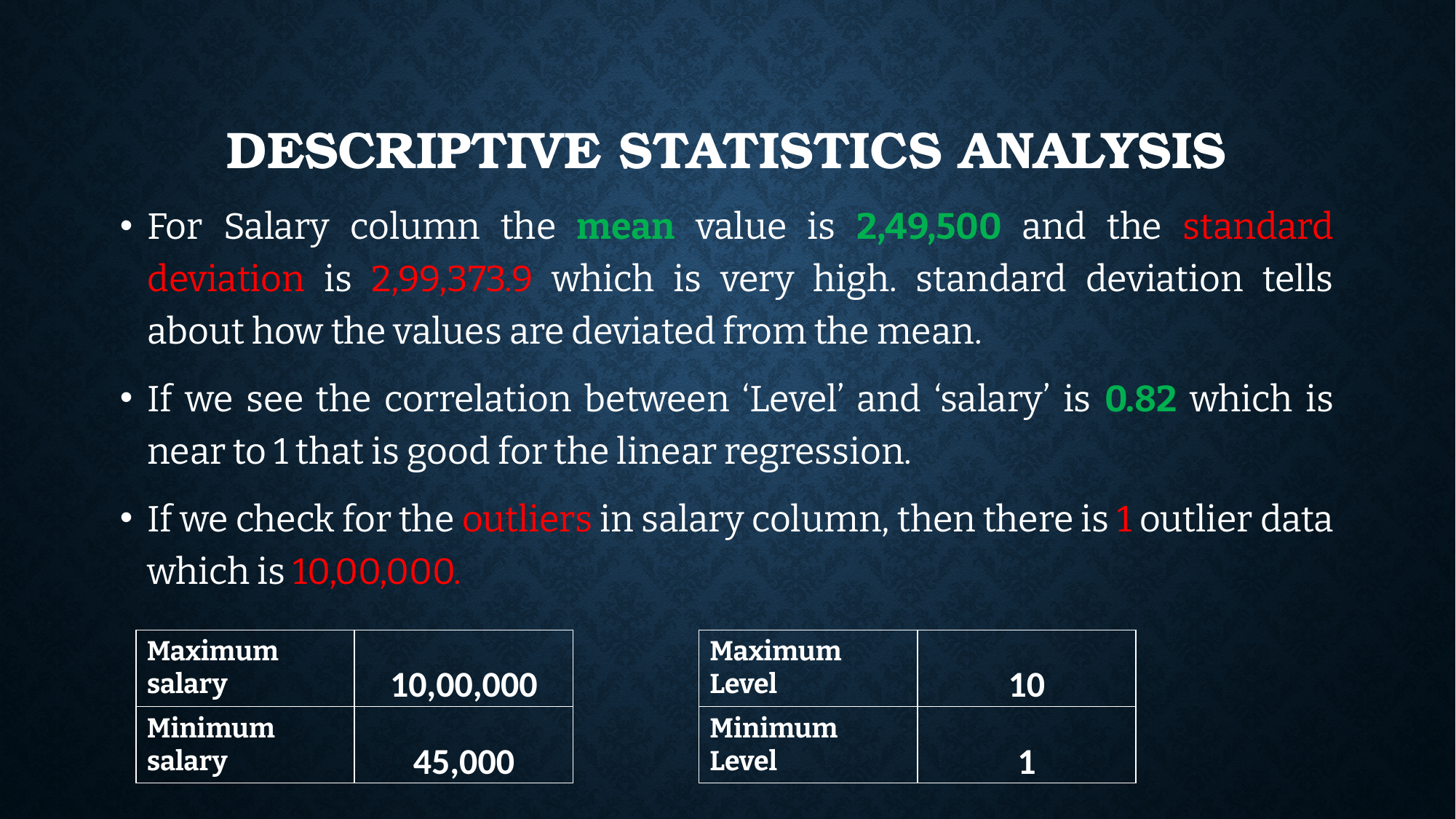

# Descriptive Statistics Analysis
For Salary column the mean value is 2,49,500 and the standard deviation is 2,99,373.9 which is very high. standard deviation tells about how the values are deviated from the mean.
If we see the correlation between ‘Level’ and ‘salary’ is 0.82 which is near to 1 that is good for the linear regression.
If we check for the outliers in salary column, then there is 1 outlier data which is 10,00,000.

| Maximum salary | 10,00,000 |
| --- | --- |
| Minimum salary | 45,000 |
| Maximum Level | 10 |
| --- | --- |
| Minimum Level | 1 |